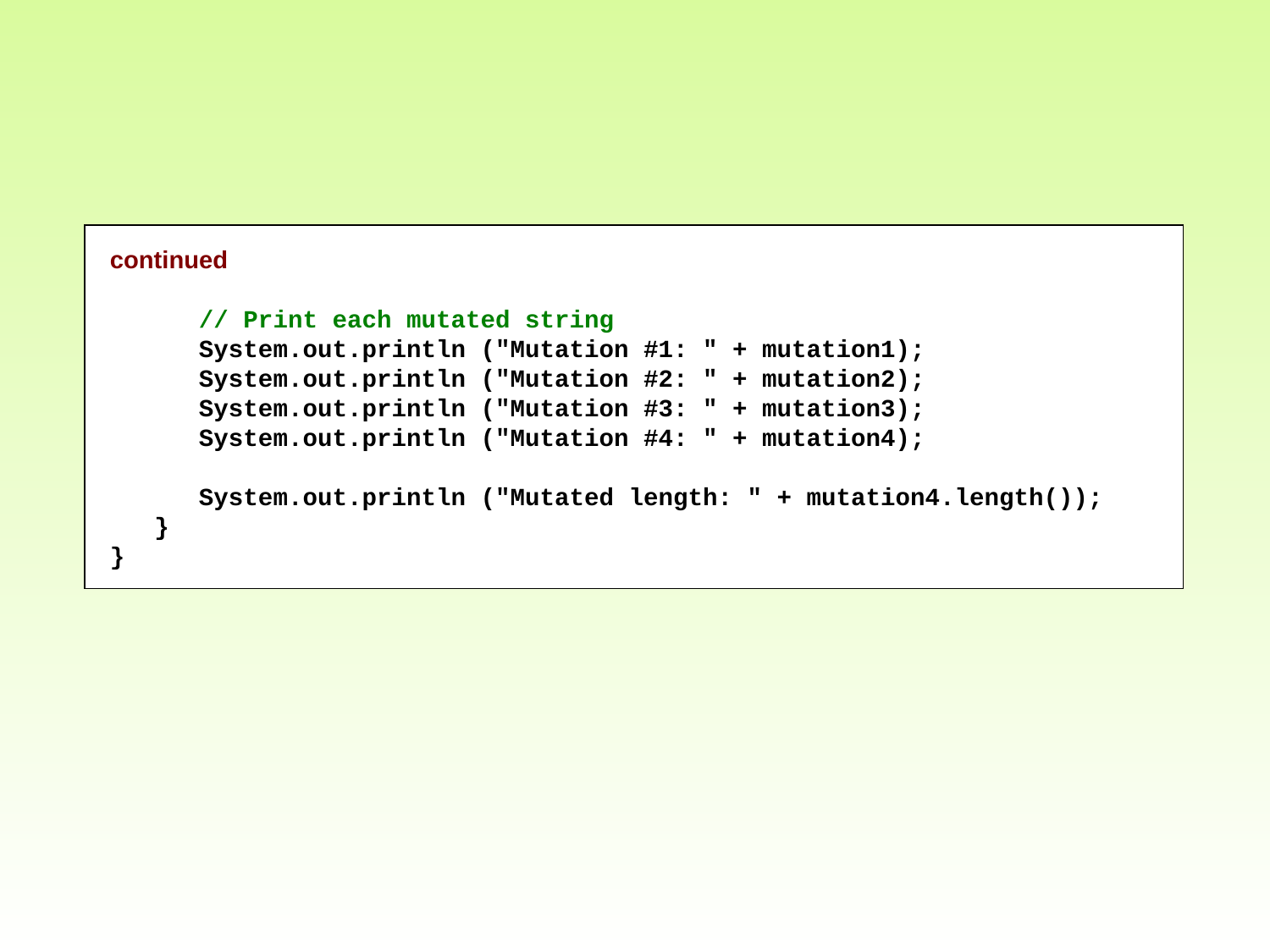

continued

      // Print each mutated string
      System.out.println ("Mutation #1: " + mutation1);
      System.out.println ("Mutation #2: " + mutation2);
      System.out.println ("Mutation #3: " + mutation3);
      System.out.println ("Mutation #4: " + mutation4);

      System.out.println ("Mutated length: " + mutation4.length());
   }
}